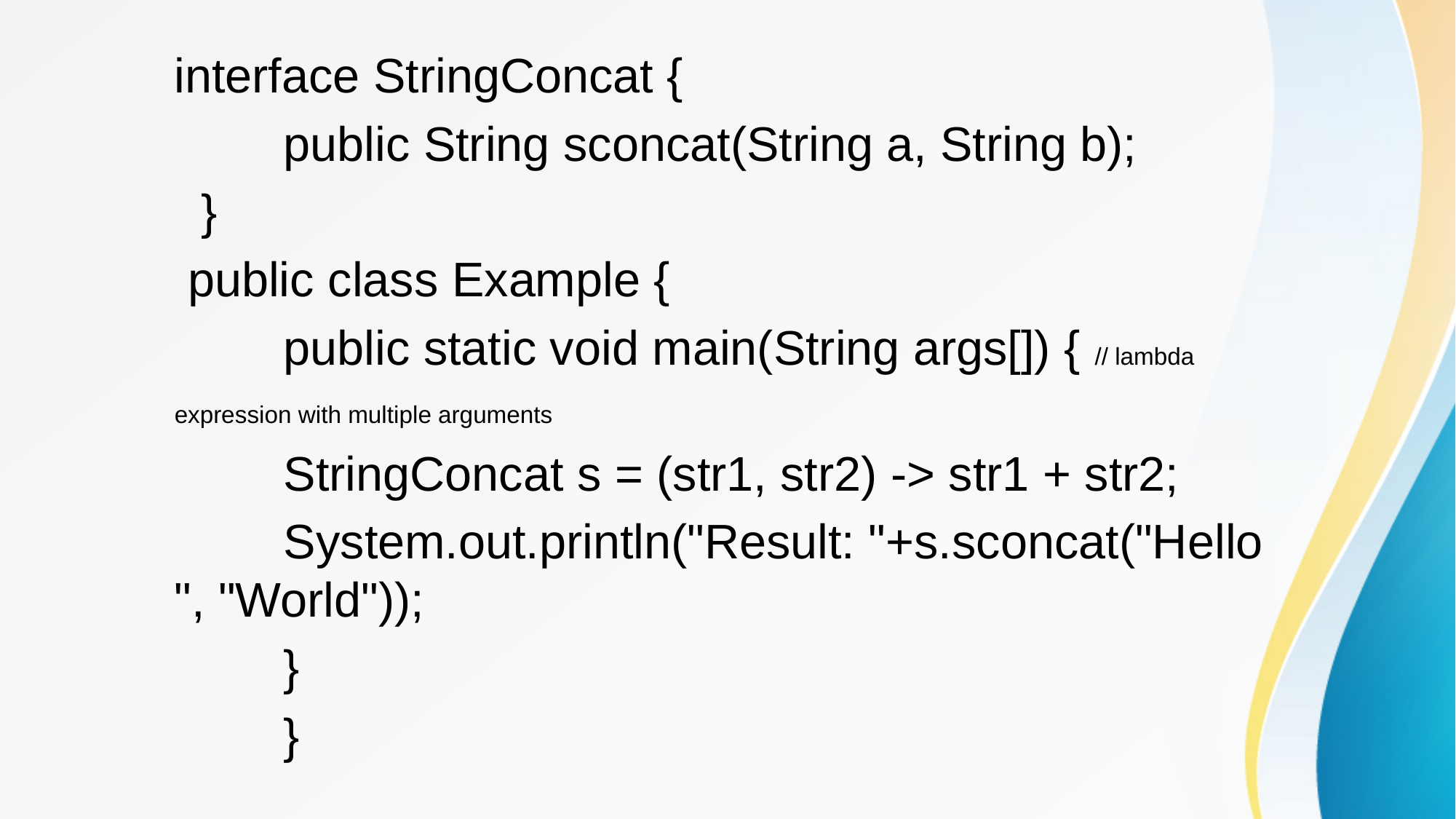

interface StringConcat {
	public String sconcat(String a, String b);
  }
 public class Example {
	public static void main(String args[]) { // lambda expression with multiple arguments
	StringConcat s = (str1, str2) -> str1 + str2;
	System.out.println("Result: "+s.sconcat("Hello ", "World"));
	}
	}